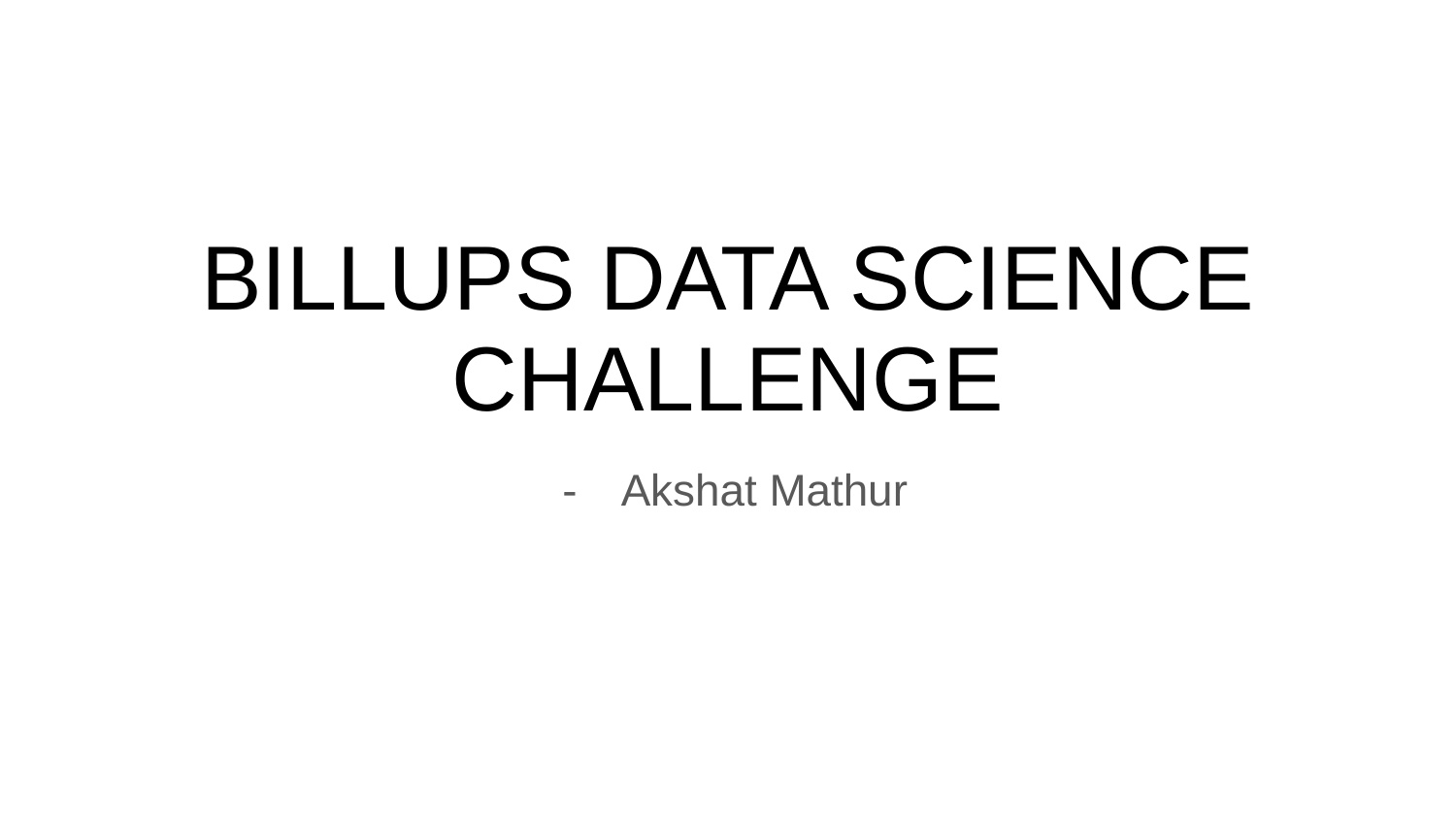

# BILLUPS DATA SCIENCE CHALLENGE
Akshat Mathur